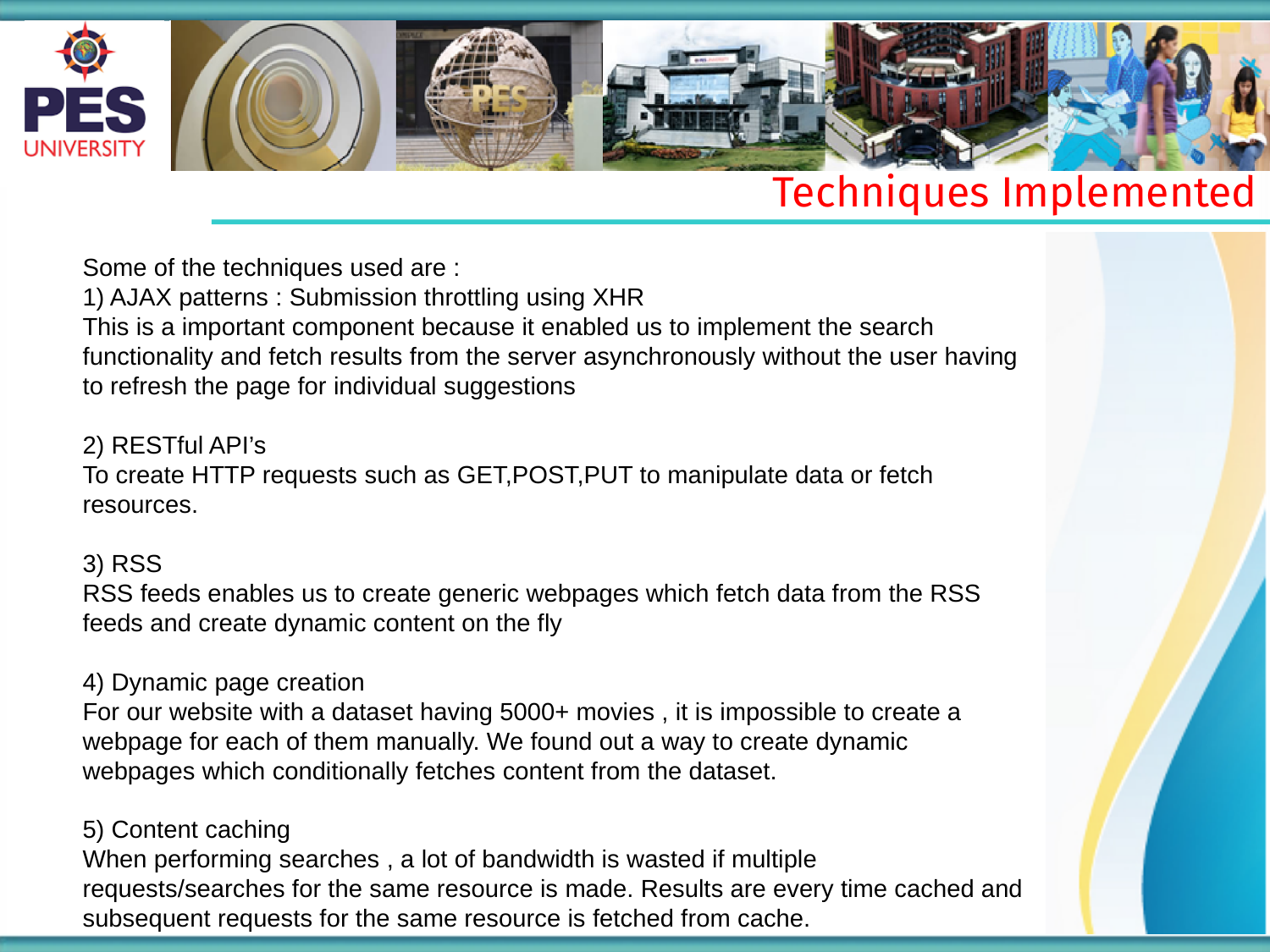

Techniques Implemented

Some of the techniques used are :
1) AJAX patterns : Submission throttling using XHR
This is a important component because it enabled us to implement the search functionality and fetch results from the server asynchronously without the user having to refresh the page for individual suggestions

2) RESTful API’s
To create HTTP requests such as GET,POST,PUT to manipulate data or fetch resources.

3) RSS
RSS feeds enables us to create generic webpages which fetch data from the RSS feeds and create dynamic content on the fly

4) Dynamic page creation
For our website with a dataset having 5000+ movies , it is impossible to create a webpage for each of them manually. We found out a way to create dynamic webpages which conditionally fetches content from the dataset.

5) Content caching
When performing searches , a lot of bandwidth is wasted if multiple requests/searches for the same resource is made. Results are every time cached and subsequent requests for the same resource is fetched from cache.